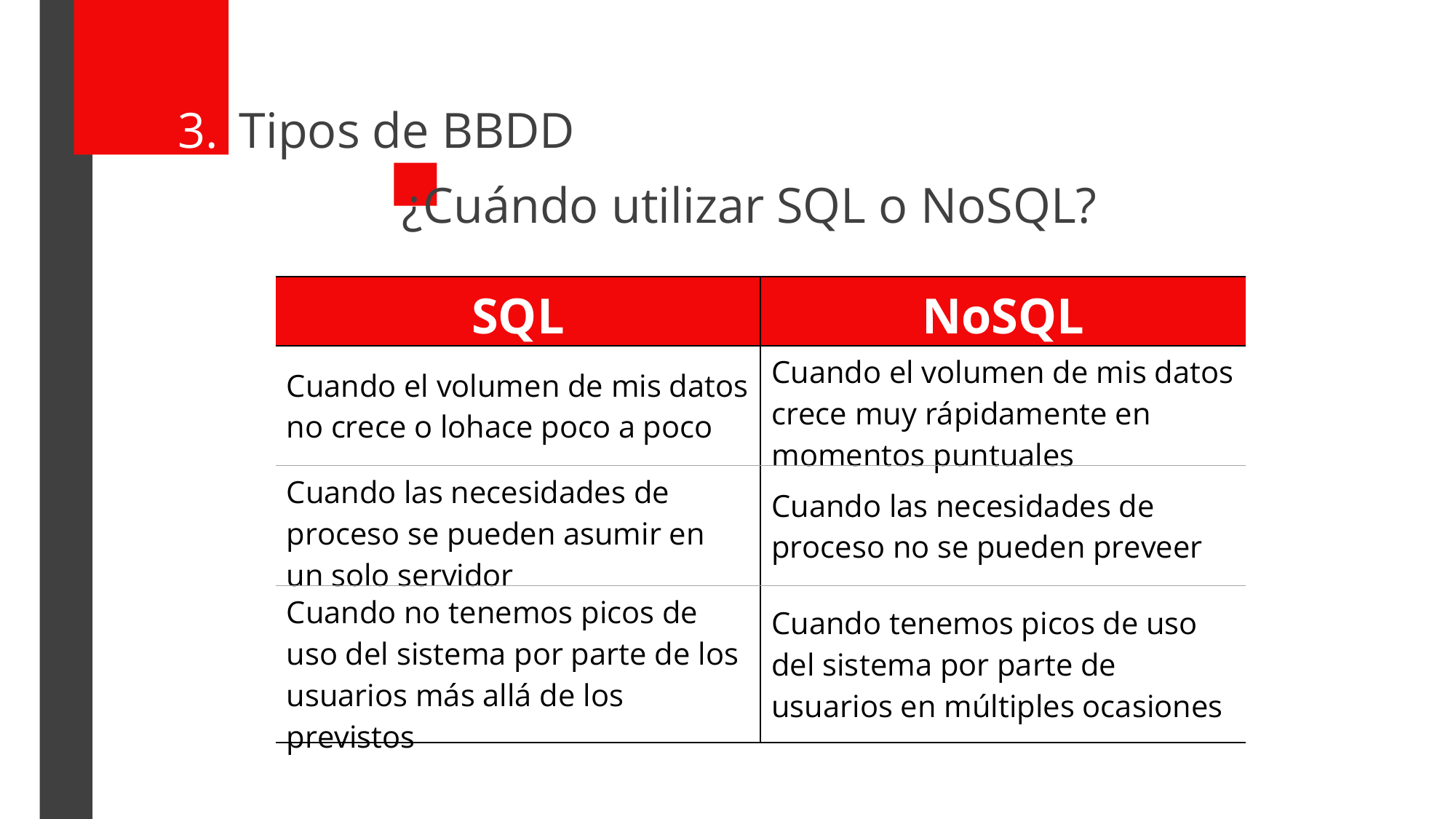

Tipos de BBDD

¿Cuándo utilizar SQL o NoSQL?
| SQL | NoSQL |
| --- | --- |
| Cuando el volumen de mis datos no crece o lohace poco a poco | Cuando el volumen de mis datos crece muy rápidamente en momentos puntuales |
| Cuando las necesidades de proceso se pueden asumir en un solo servidor | Cuando las necesidades de proceso no se pueden preveer |
| Cuando no tenemos picos de uso del sistema por parte de los usuarios más allá de los previstos | Cuando tenemos picos de uso del sistema por parte de usuarios en múltiples ocasiones |